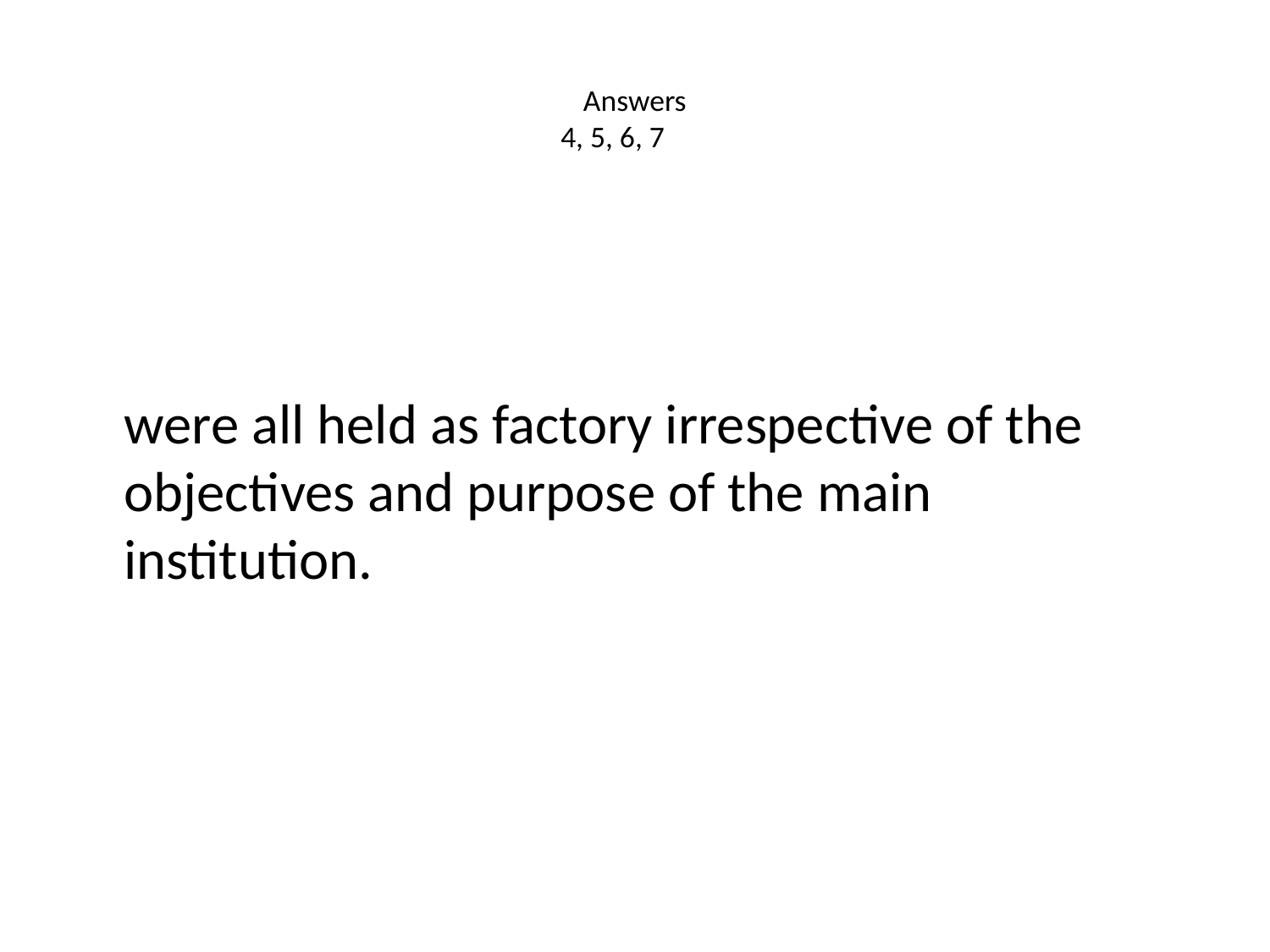

# Answers 4, 5, 6, 7
	were all held as factory irrespective of the objectives and purpose of the main institution.